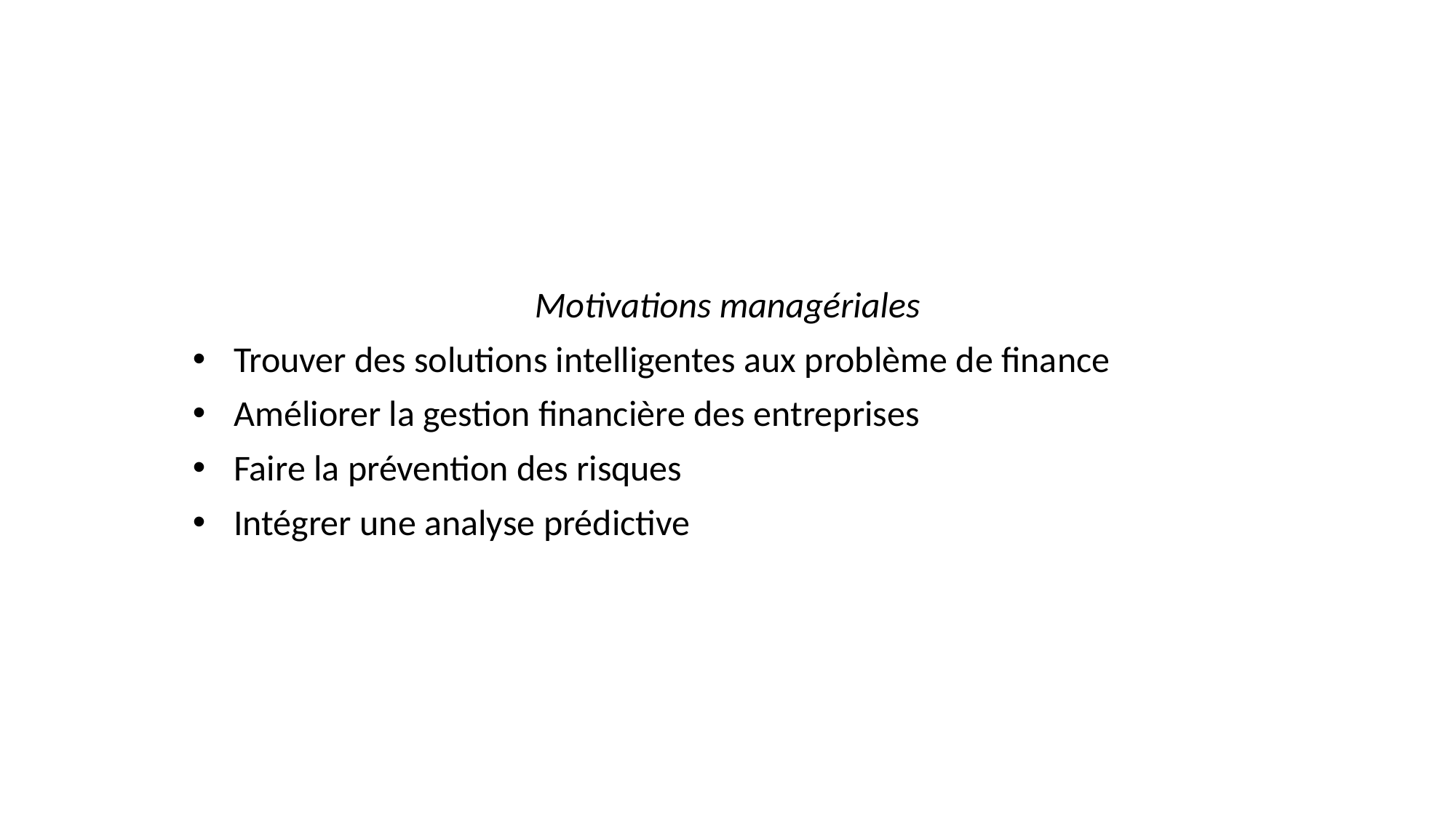

Motivations managériales
Trouver des solutions intelligentes aux problème de finance
Améliorer la gestion financière des entreprises
Faire la prévention des risques
Intégrer une analyse prédictive